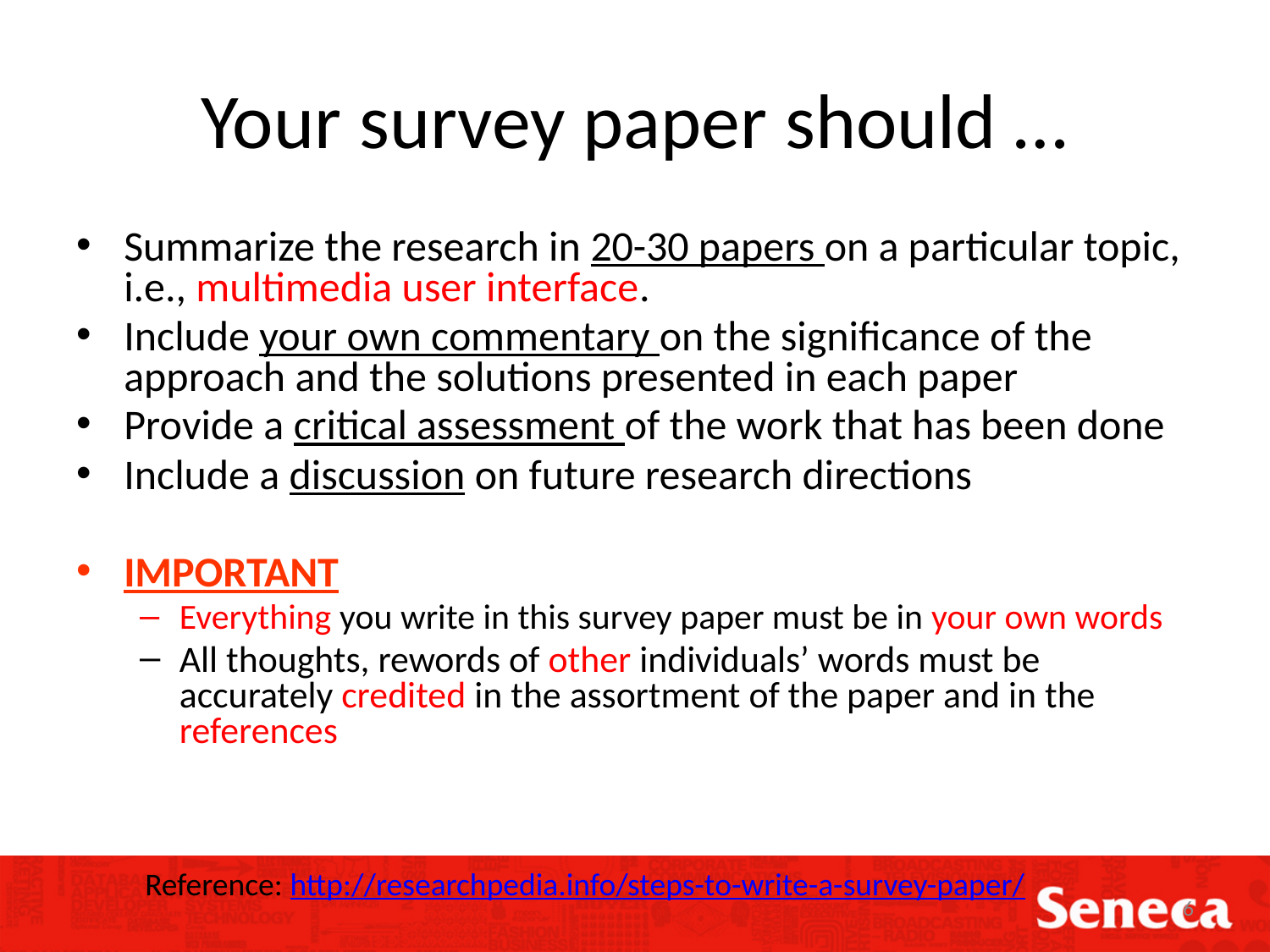

# Your survey paper should …
Summarize the research in 20-30 papers on a particular topic, i.e., multimedia user interface.
Include your own commentary on the significance of the approach and the solutions presented in each paper
Provide a critical assessment of the work that has been done
Include a discussion on future research directions

IMPORTANT
Everything you write in this survey paper must be in your own words
All thoughts, rewords of other individuals’ words must be accurately credited in the assortment of the paper and in the references

Reference: http://researchpedia.info/steps-to-write-a-survey-paper/
6